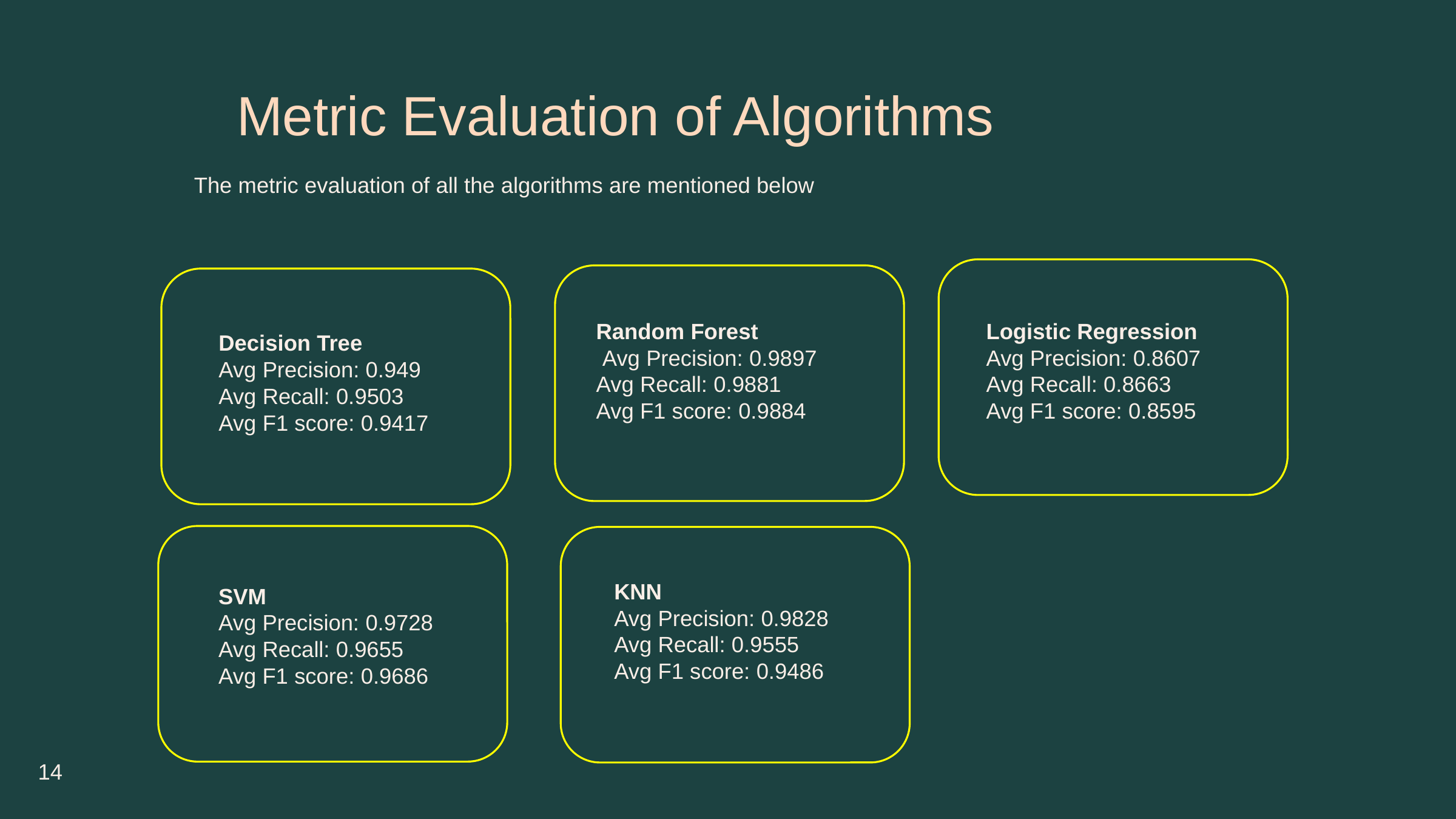

Metric Evaluation of Algorithms
The metric evaluation of all the algorithms are mentioned below

Logistic Regression
Avg Precision: 0.8607
Avg Recall: 0.8663
Avg F1 score: 0.8595

Random Forest
 Avg Precision: 0.9897
Avg Recall: 0.9881
Avg F1 score: 0.9884
Decision Tree
Avg Precision: 0.949
Avg Recall: 0.9503
Avg F1 score: 0.9417

KNN
Avg Precision: 0.9828
Avg Recall: 0.9555
Avg F1 score: 0.9486
SVM
Avg Precision: 0.9728
Avg Recall: 0.9655
Avg F1 score: 0.9686
14